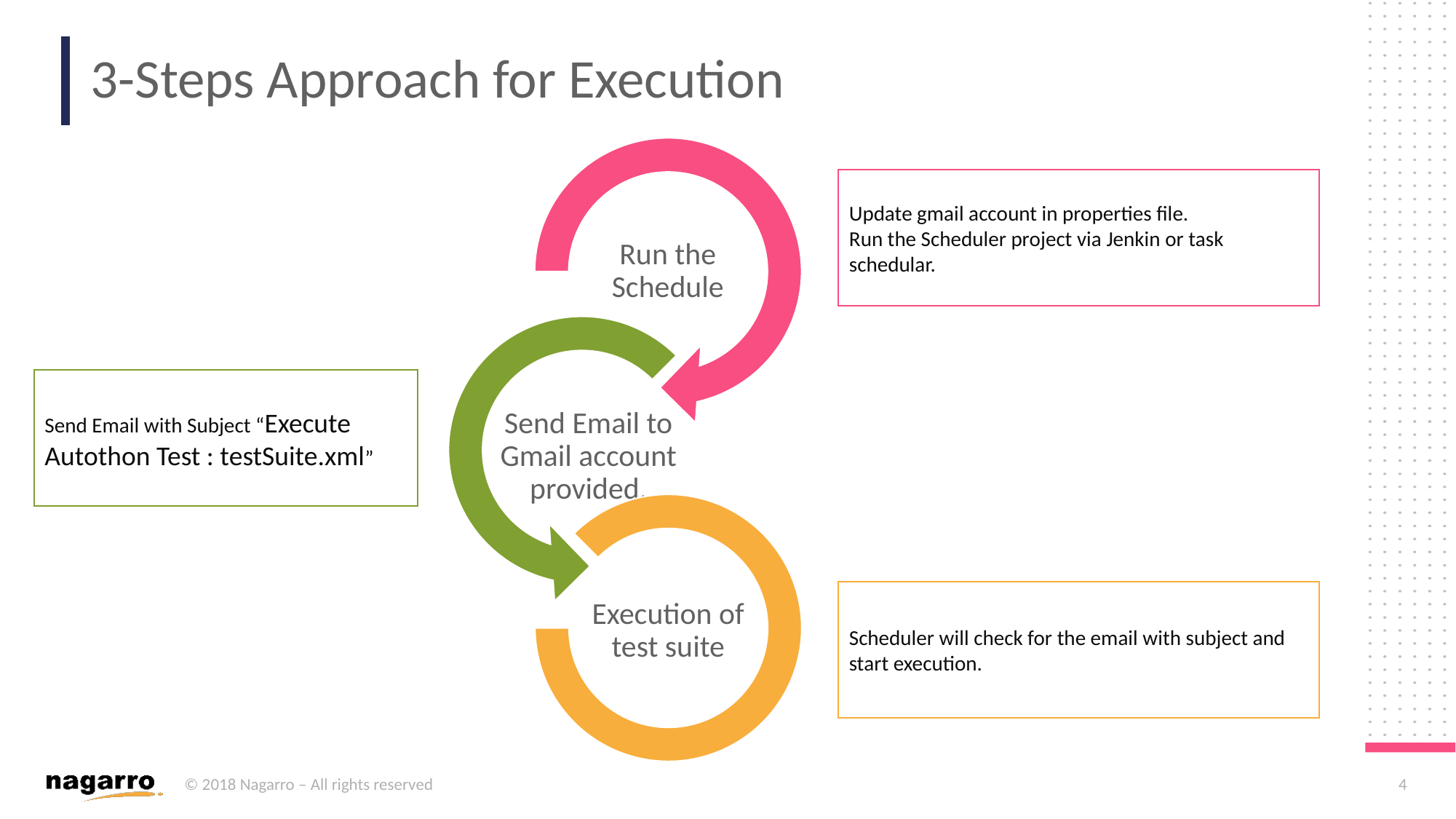

# 3-Steps Approach for Execution
Run the Schedule
Send Email to Gmail account provided.
Execution of test suite
Update gmail account in properties file.
Run the Scheduler project via Jenkin or task schedular.
Send Email with Subject “Execute Autothon Test : testSuite.xml”
Scheduler will check for the email with subject and start execution.